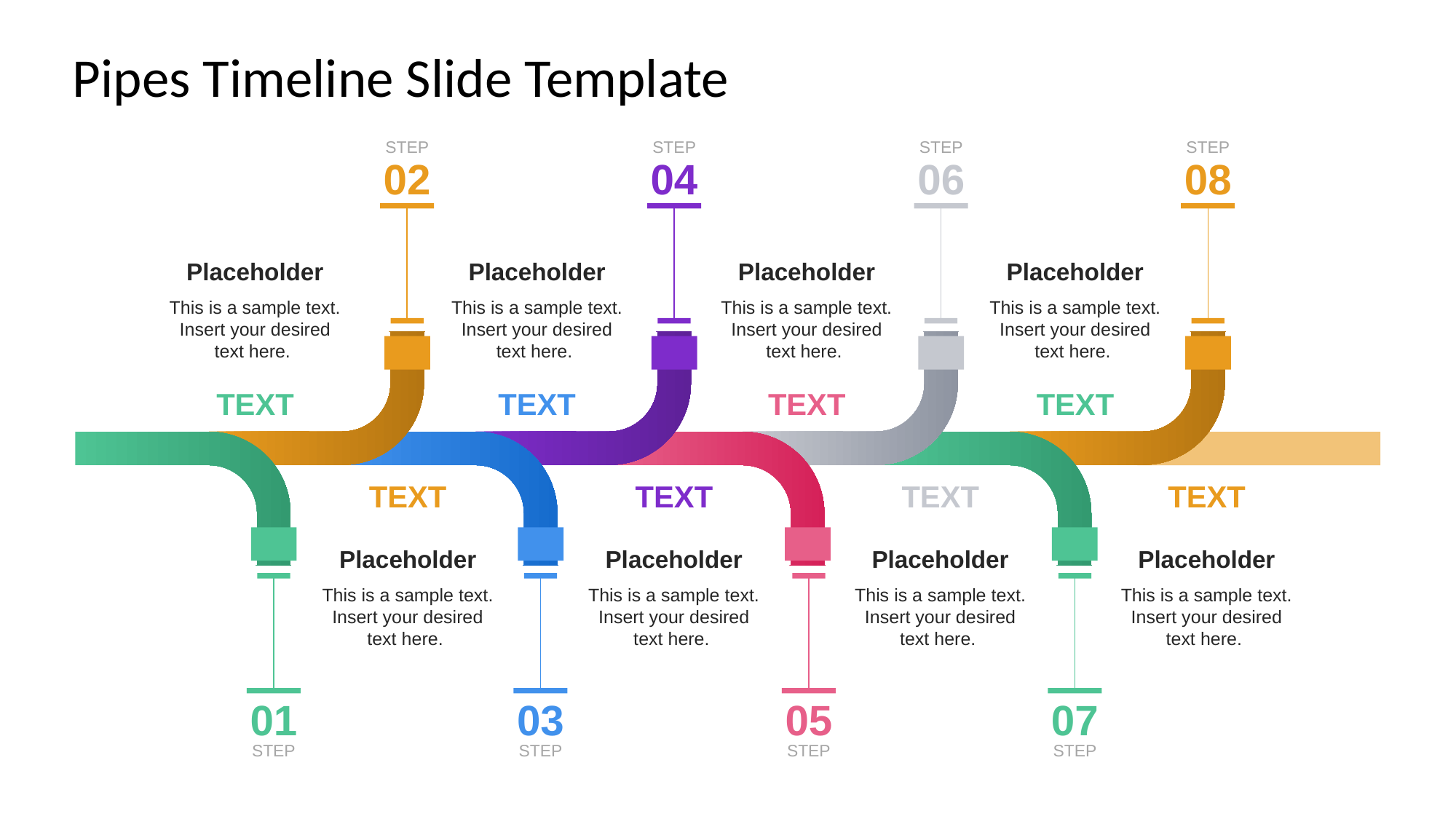

# Pipes Timeline Slide Template
STEP
02

STEP
04
STEP
06
STEP
08

Placeholder
Placeholder
Placeholder
Placeholder

This is a sample text. Insert your desired text here.
This is a sample text. Insert your desired text here.
This is a sample text. Insert your desired text here.
This is a sample text. Insert your desired text here.

TEXT
TEXT
TEXT
TEXT

TEXT
TEXT
TEXT
TEXT

Placeholder
Placeholder
Placeholder
Placeholder
STEP
01

STEP
07

This is a sample text. Insert your desired text here.
This is a sample text. Insert your desired text here.
This is a sample text. Insert your desired text here.
This is a sample text. Insert your desired text here.

STEP
03
STEP
05